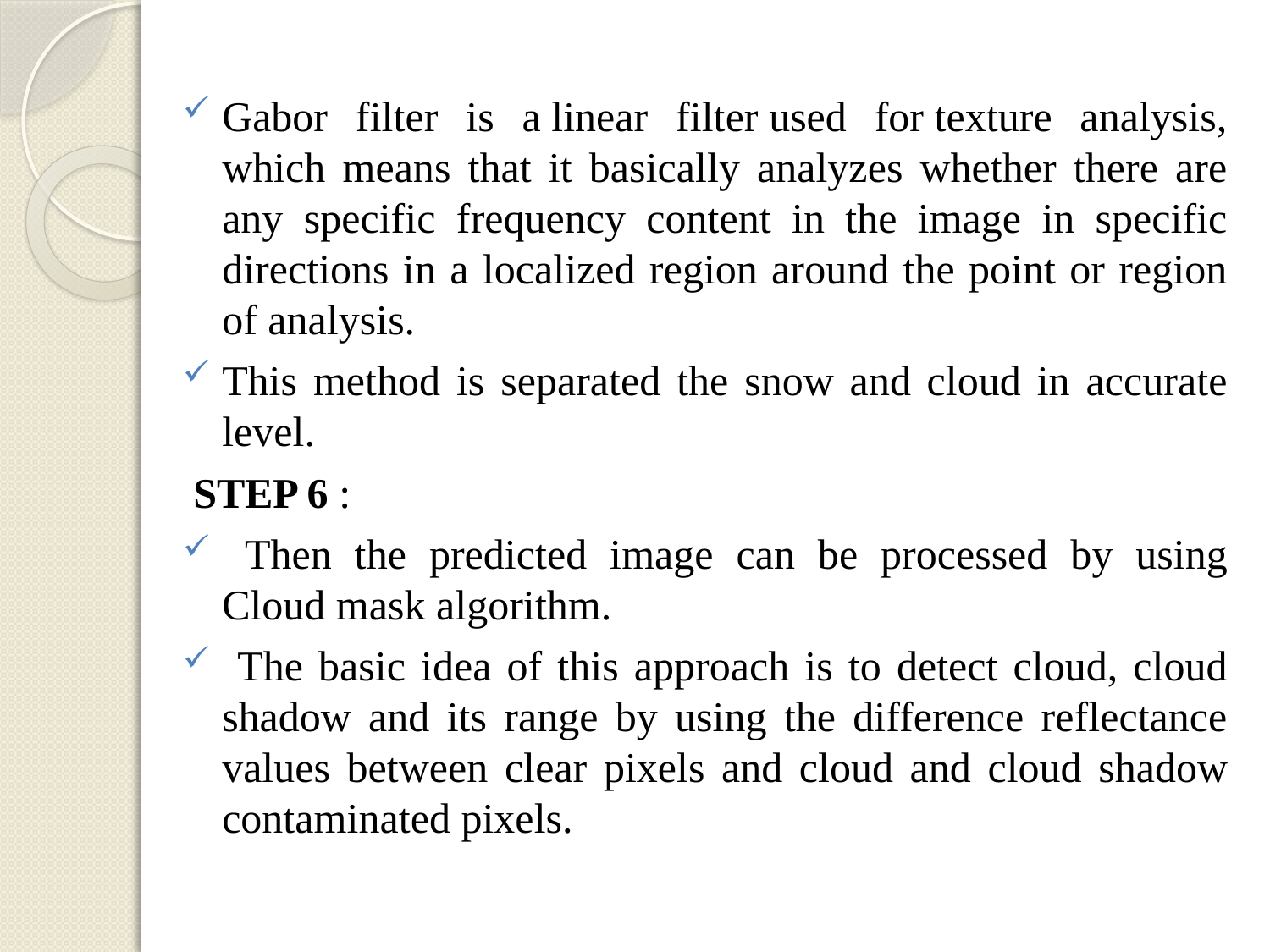

Gabor filter is a linear filter used for texture analysis, which means that it basically analyzes whether there are any specific frequency content in the image in specific directions in a localized region around the point or region of analysis.
This method is separated the snow and cloud in accurate level.
 STEP 6 :
 Then the predicted image can be processed by using Cloud mask algorithm.
 The basic idea of this approach is to detect cloud, cloud shadow and its range by using the difference reflectance values between clear pixels and cloud and cloud shadow contaminated pixels.